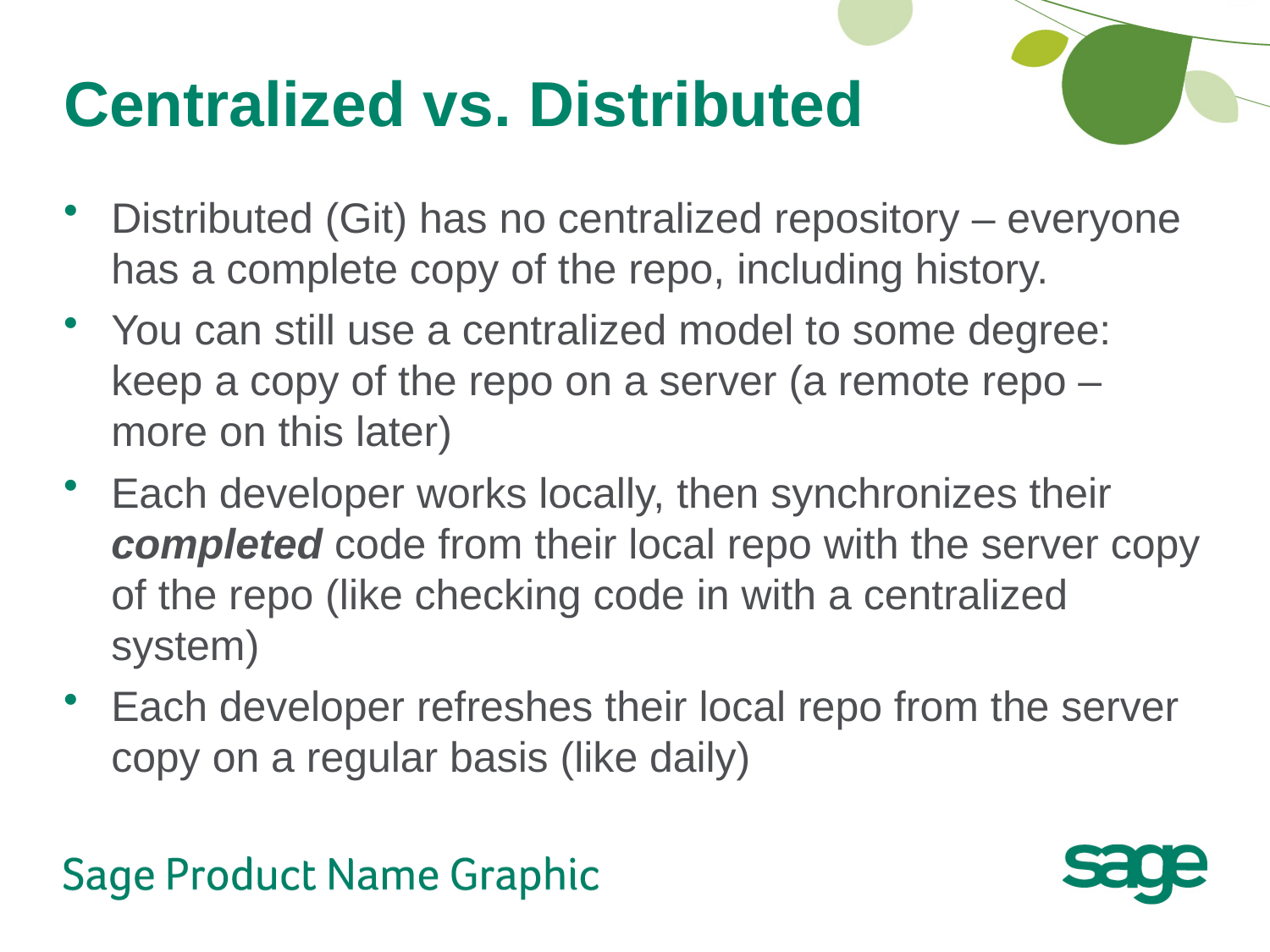

# Centralized vs. Distributed
Distributed (Git) has no centralized repository – everyone has a complete copy of the repo, including history.
You can still use a centralized model to some degree: keep a copy of the repo on a server (a remote repo – more on this later)
Each developer works locally, then synchronizes their completed code from their local repo with the server copy of the repo (like checking code in with a centralized system)
Each developer refreshes their local repo from the server copy on a regular basis (like daily)